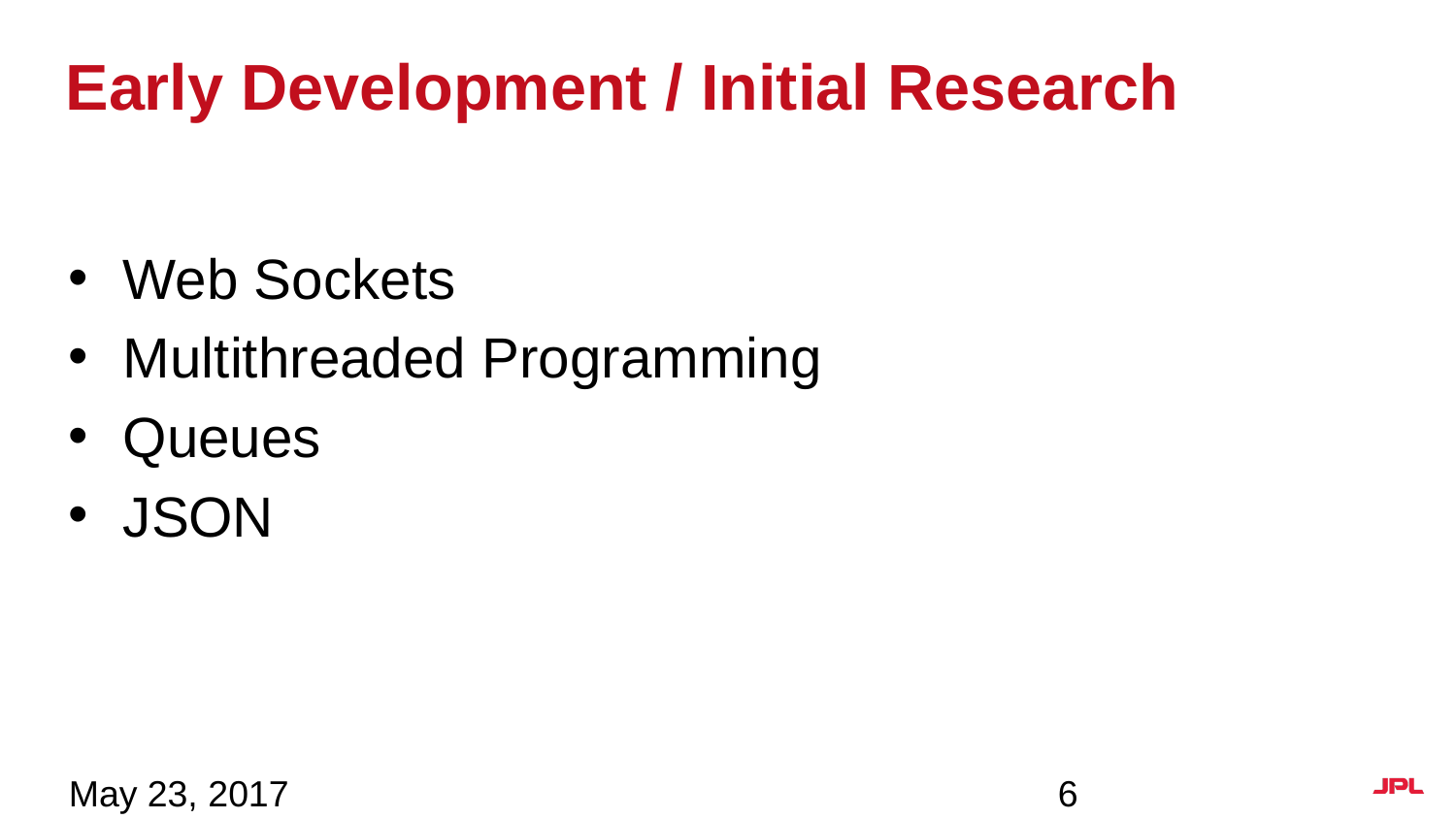

# Early Development / Initial Research
Web Sockets
Multithreaded Programming
Queues
JSON
May 23, 2017

6